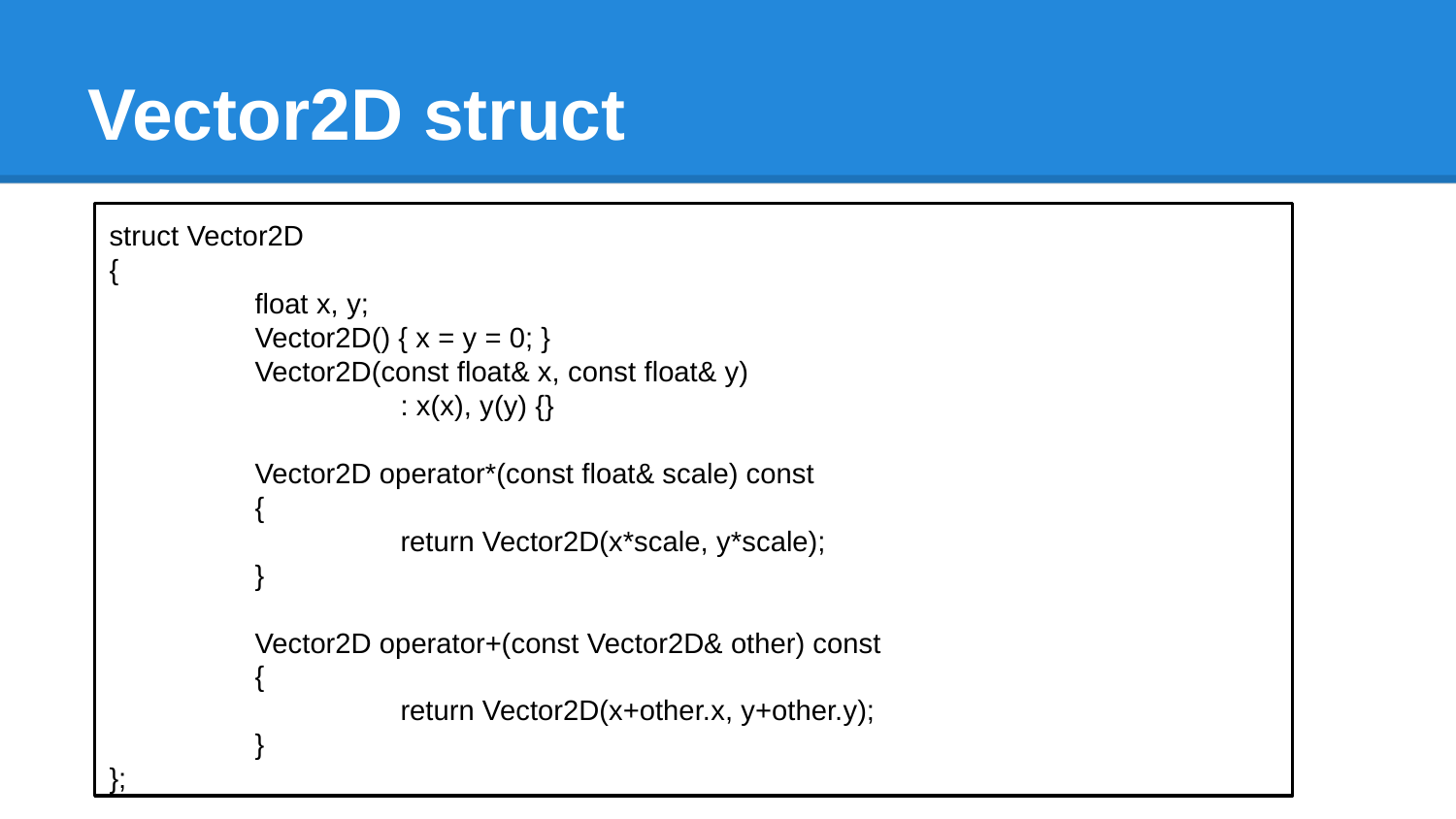

# Vector2D struct
struct Vector2D
{
	float x, y;
	Vector2D() { x = y = 0; }
	Vector2D(const float& x, const float& y)
		: x(x), y(y) {}

	Vector2D operator*(const float& scale) const
	{
		return Vector2D(x*scale, y*scale);
	}

	Vector2D operator+(const Vector2D& other) const
	{
		return Vector2D(x+other.x, y+other.y);
	}
};